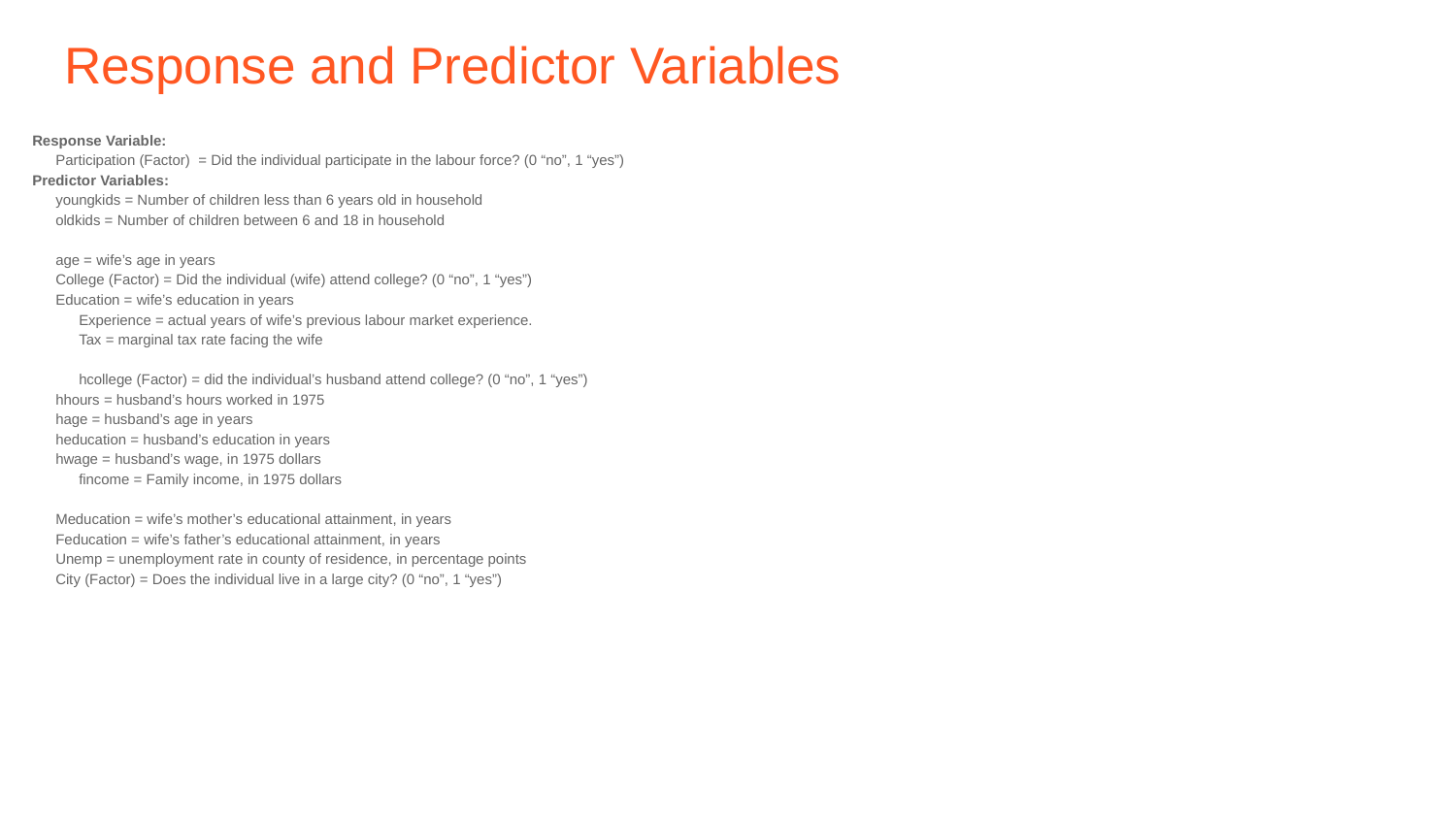

# Response and Predictor Variables
Response Variable:
	Participation (Factor)  = Did the individual participate in the labour force? (0 “no”, 1 “yes”)
Predictor Variables:
	youngkids = Number of children less than 6 years old in household
	oldkids = Number of children between 6 and 18 in household

	age = wife’s age in years
	College (Factor) = Did the individual (wife) attend college? (0 “no”, 1 “yes”)
	Education = wife’s education in years
Experience = actual years of wife’s previous labour market experience.
Tax = marginal tax rate facing the wife

hcollege (Factor) = did the individual’s husband attend college? (0 “no”, 1 “yes”)
	hhours = husband’s hours worked in 1975
	hage = husband’s age in years
	heducation = husband’s education in years
	hwage = husband’s wage, in 1975 dollars
fincome = Family income, in 1975 dollars

	Meducation = wife’s mother’s educational attainment, in years
	Feducation = wife’s father’s educational attainment, in years
	Unemp = unemployment rate in county of residence, in percentage points
	City (Factor) = Does the individual live in a large city? (0 “no”, 1 “yes”)